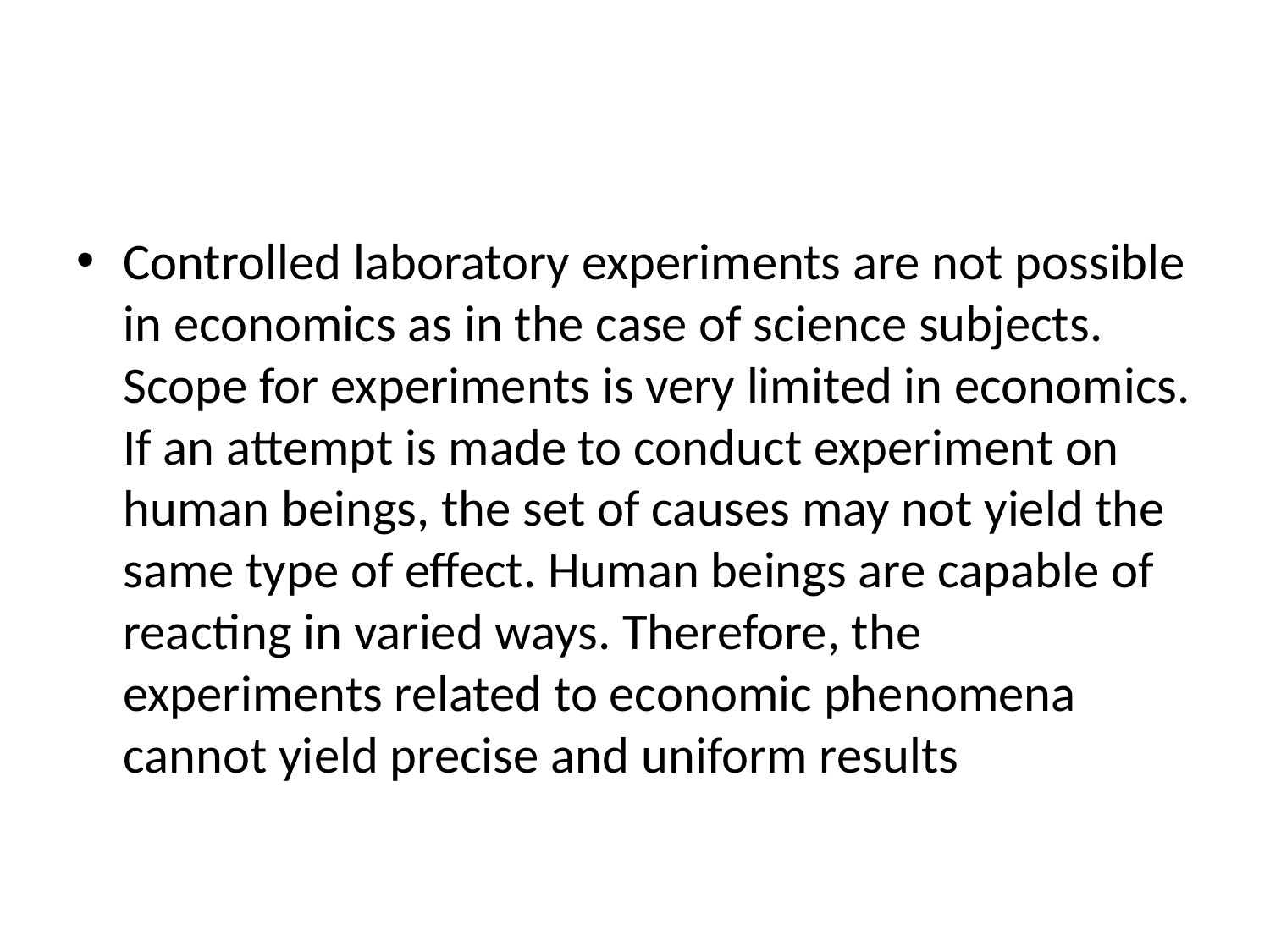

#
Controlled laboratory experiments are not possible in economics as in the case of science subjects. Scope for experiments is very limited in economics. If an attempt is made to conduct experiment on human beings, the set of causes may not yield the same type of effect. Human beings are capable of reacting in varied ways. Therefore, the experiments related to economic phenomena cannot yield precise and uniform results